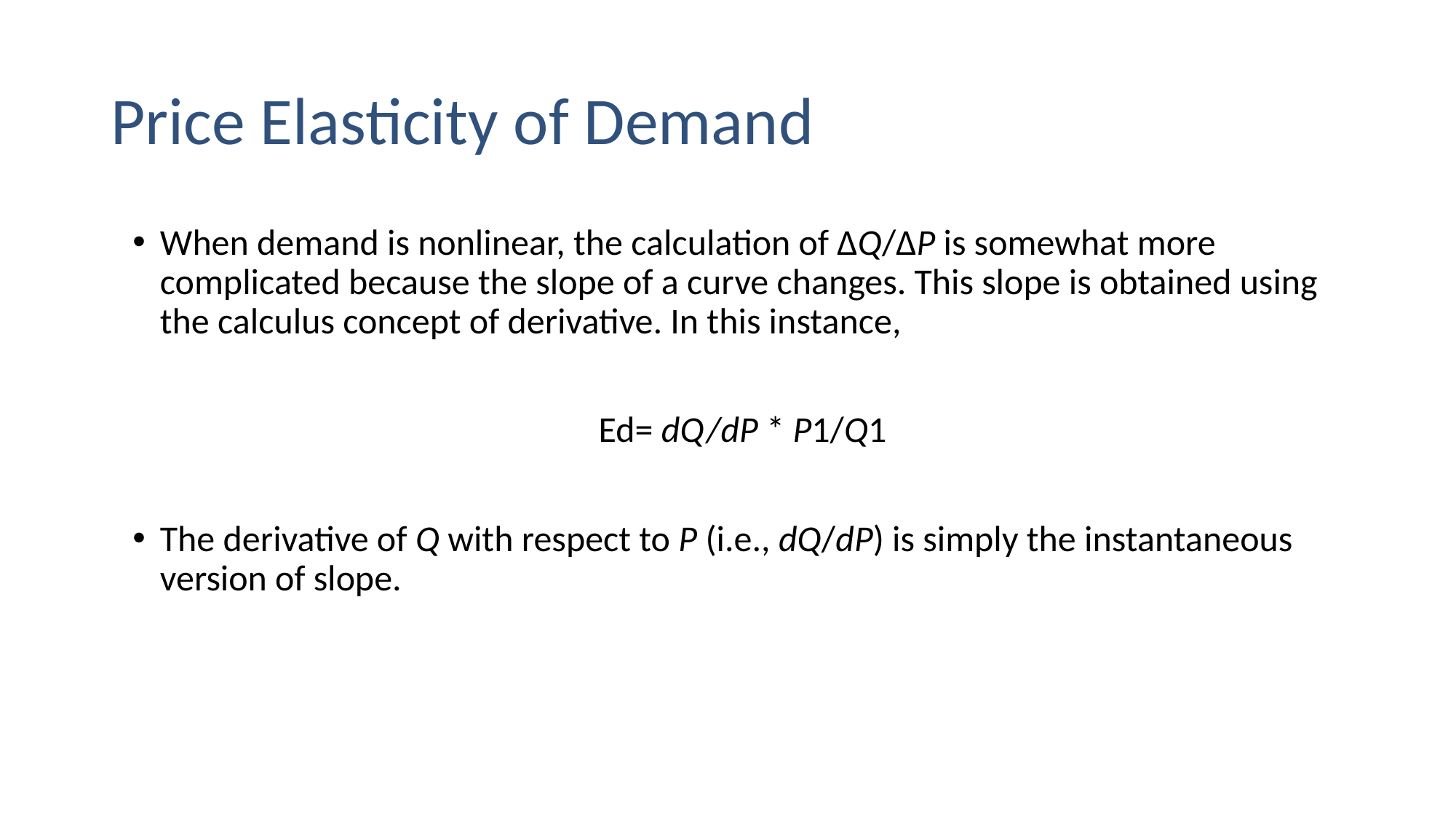

# Price Elasticity of Demand
When demand is nonlinear, the calculation of ΔQ/ΔP is somewhat more complicated because the slope of a curve changes. This slope is obtained using the calculus concept of derivative. In this instance,

 Ed= dQ/dP * P1/Q1

The derivative of Q with respect to P (i.e., dQ/dP) is simply the instantaneous version of slope.